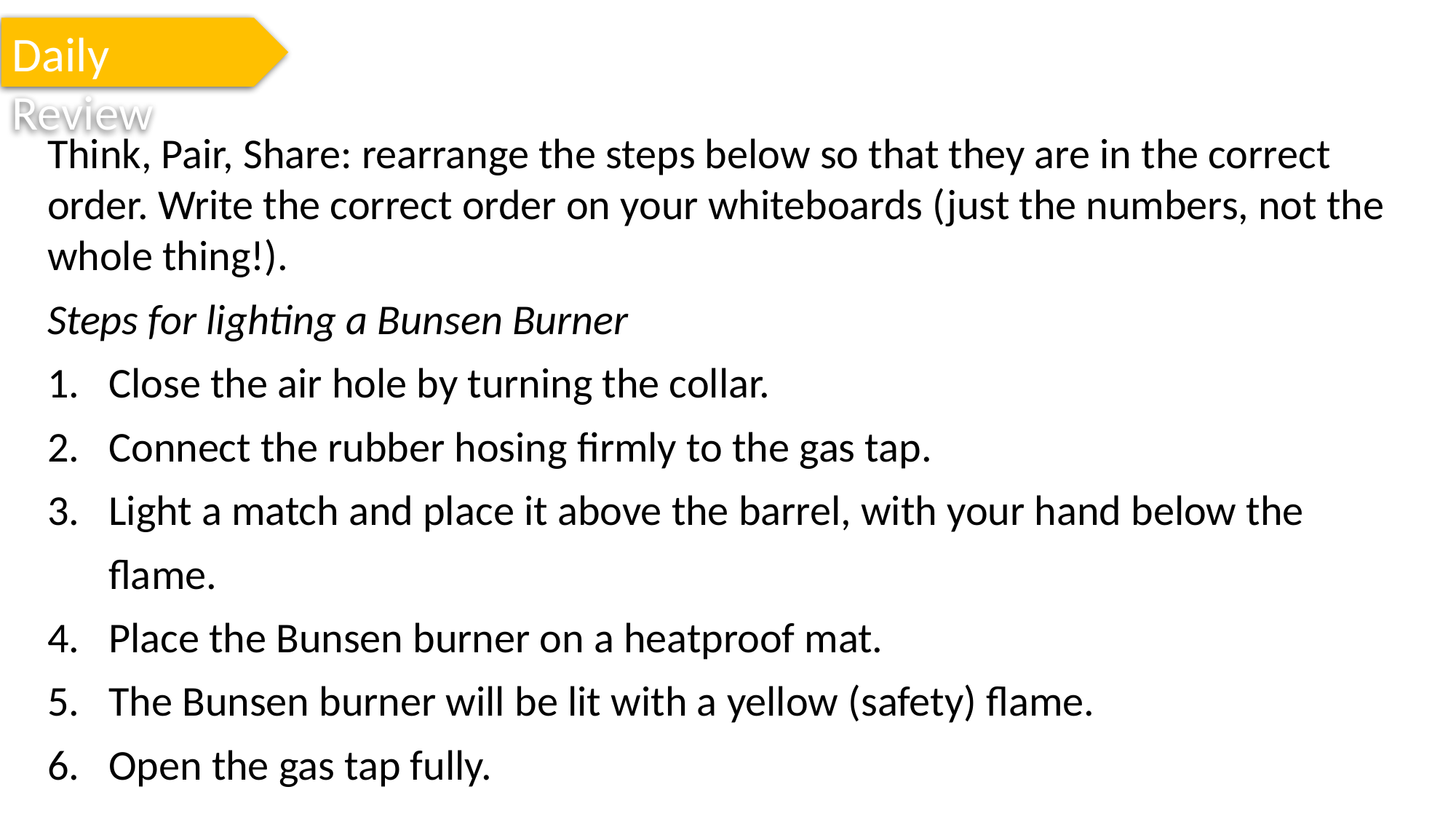

Daily Review
Think, Pair, Share: rearrange the steps below so that they are in the correct order. Write the correct order on your whiteboards (just the numbers, not the whole thing!).
Steps for lighting a Bunsen Burner
Close the air hole by turning the collar.
Connect the rubber hosing firmly to the gas tap.
Light a match and place it above the barrel, with your hand below the flame.
Place the Bunsen burner on a heatproof mat.
The Bunsen burner will be lit with a yellow (safety) flame.
Open the gas tap fully.